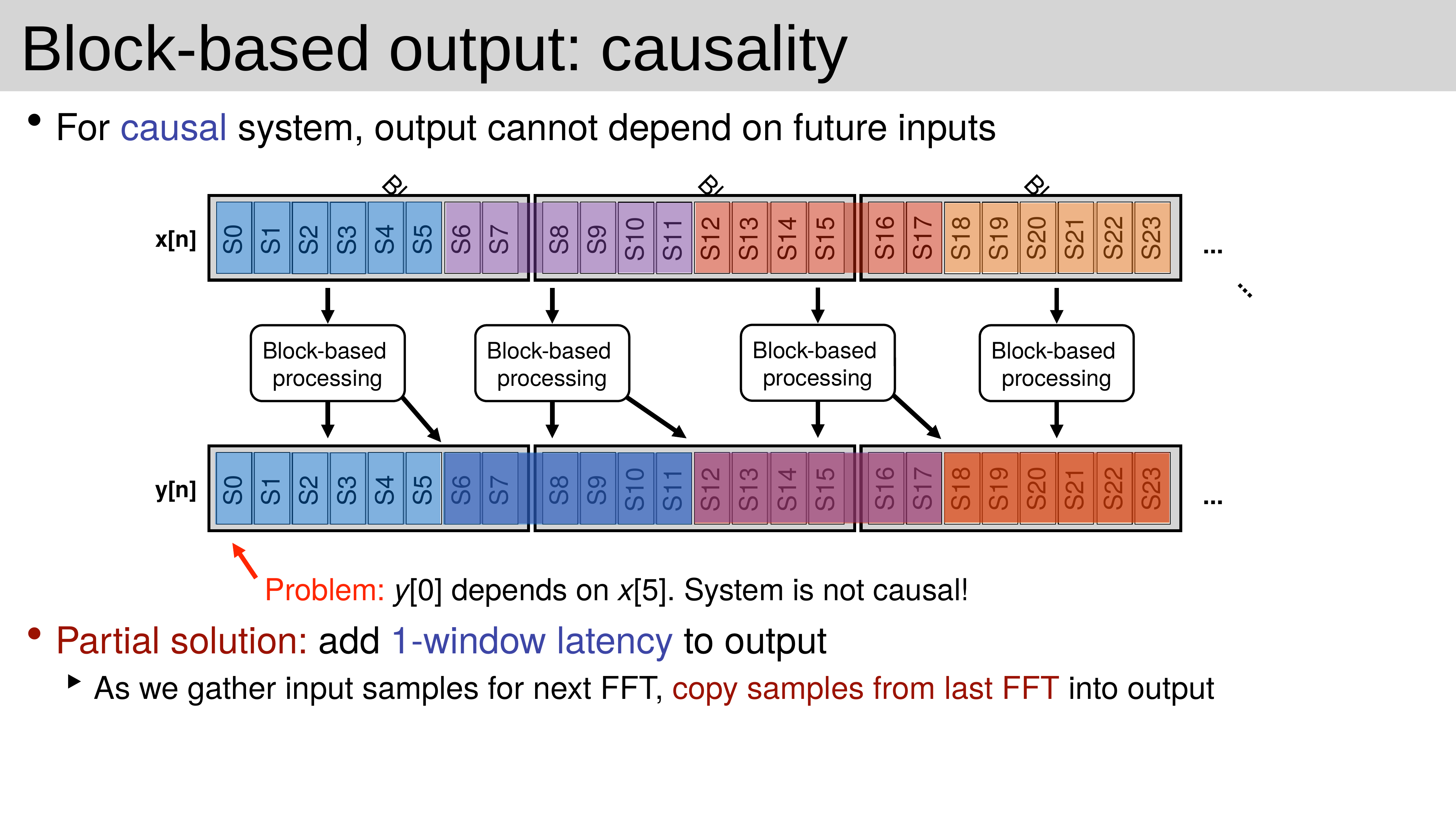

# Block-based output: causality
For causal system, output cannot depend on future inputs

Partial solution: add 1-window latency to output
As we gather input samples for next FFT, copy samples from last FFT into output
Block 0
Block 1
Block 2
...

S0
S1
S4
S5
S6
S7
S2
S3

S12
S13
S14
S15
S10
S11
S8
S9

S16
S17
S20
S21
S22
S23
S18
S19
...

x[n]

Block-based
processing

Block-based
processing

Block-based
processing

Block-based
processing

S0
S1
S4
S5
S6
S7
S2
S3

S12
S13
S14
S15
S10
S11
S8
S9

S16
S17
S20
S21
S22
S23
S18
S19
...

y[n]

Problem: y[0] depends on x[5]. System is not causal!